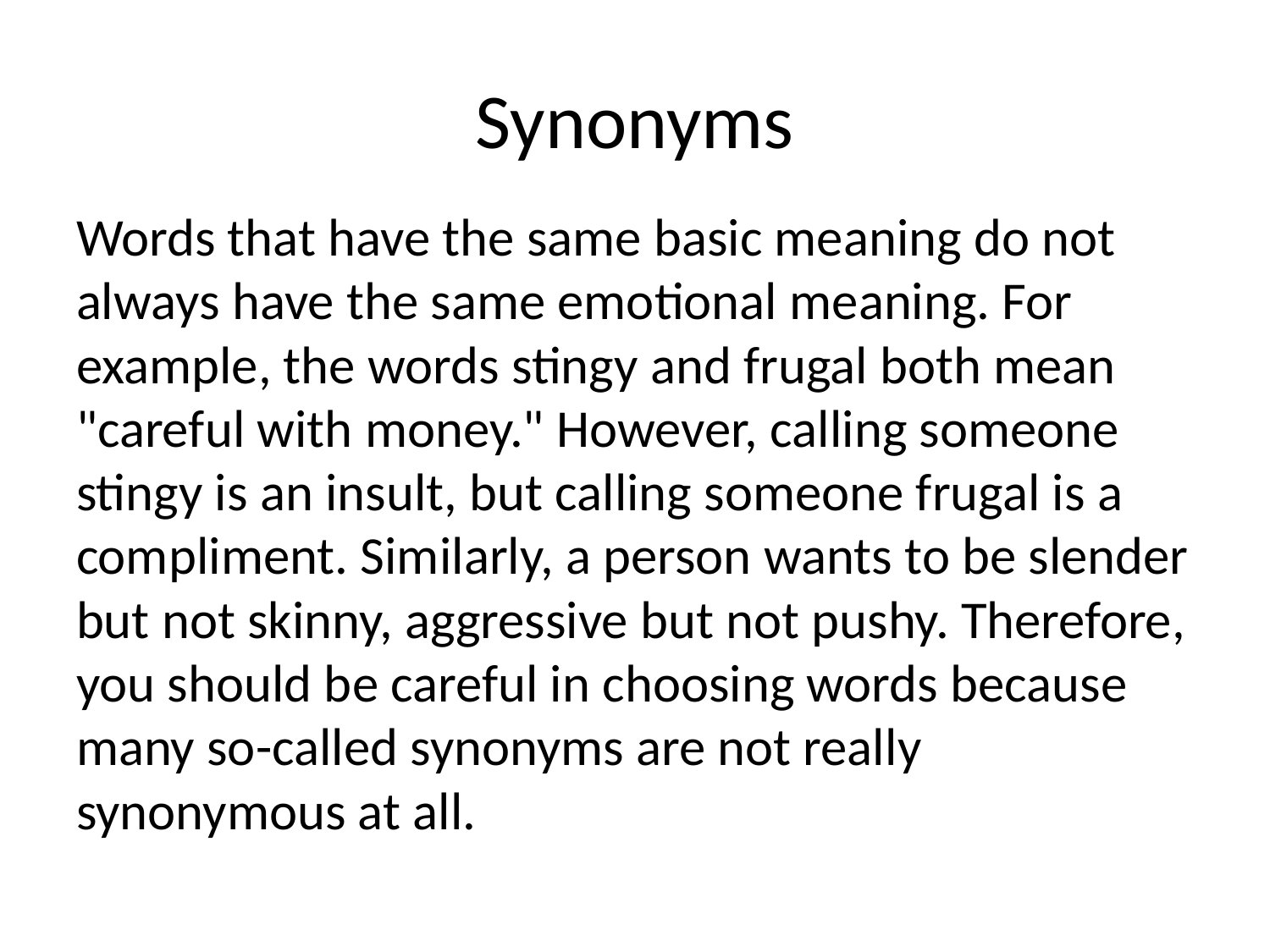

# Synonyms
Words that have the same basic meaning do not always have the same emotional meaning. For example, the words stingy and frugal both mean "careful with money." However, calling someone stingy is an insult, but calling someone frugal is a compliment. Similarly, a person wants to be slender but not skinny, aggressive but not pushy. Therefore, you should be careful in choosing words because many so-called synonyms are not really synonymous at all.